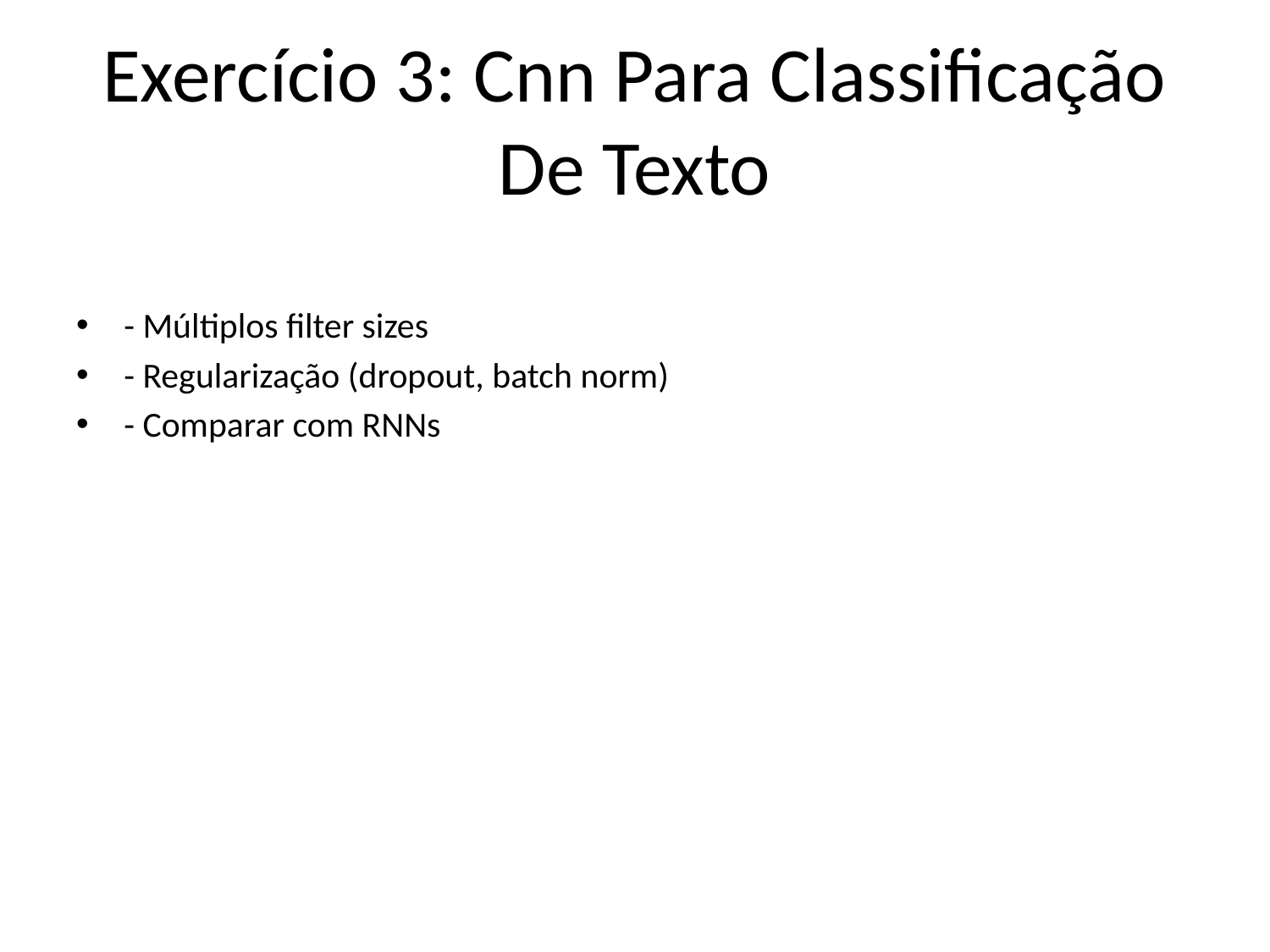

# Exercício 3: Cnn Para Classificação De Texto

- Múltiplos filter sizes
- Regularização (dropout, batch norm)
- Comparar com RNNs